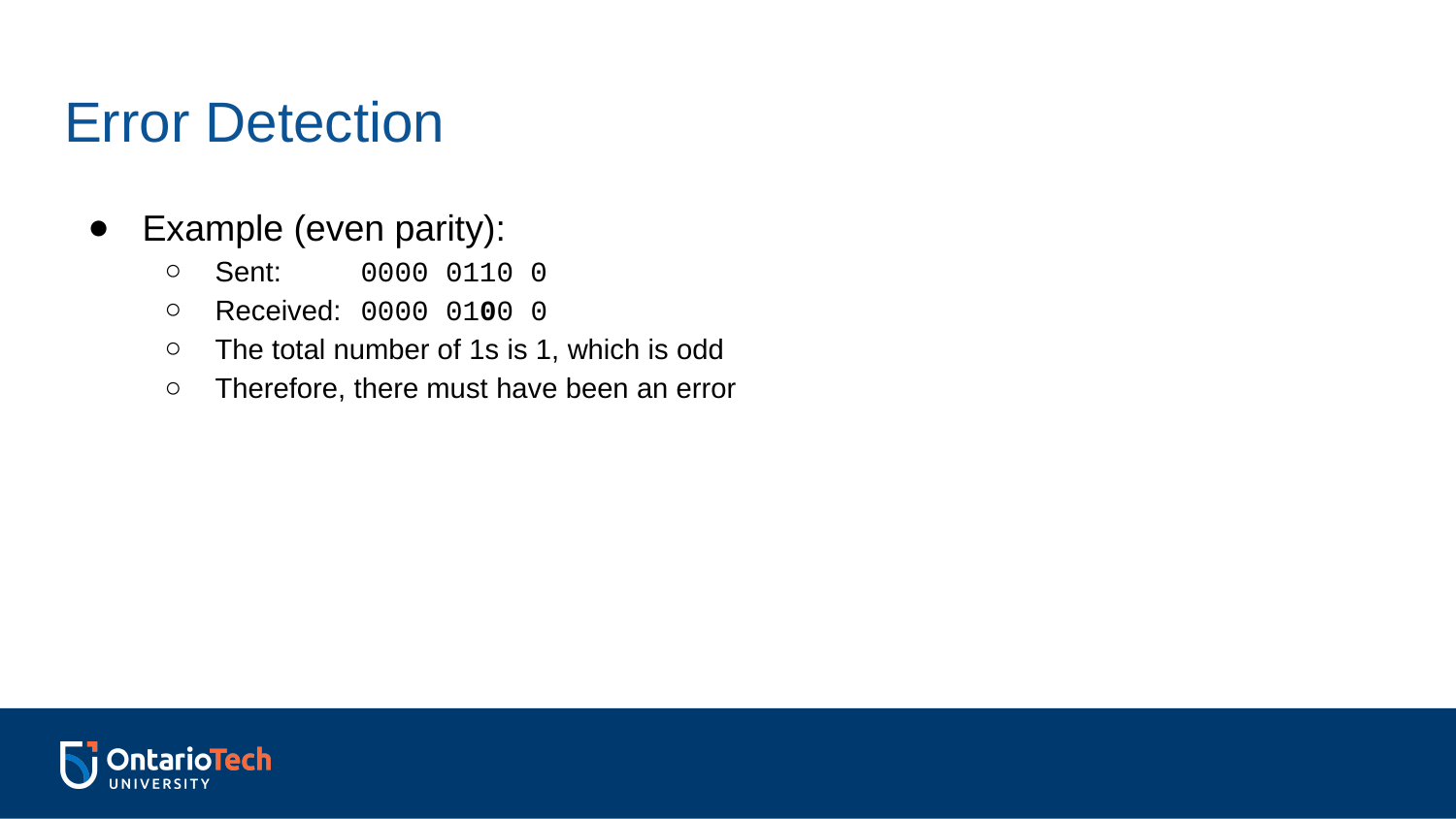

# Error Detection
Example (even parity):
Sent: 	0000 0110 0
Received:	0000 0100 0
The total number of 1s is 1, which is odd
Therefore, there must have been an error